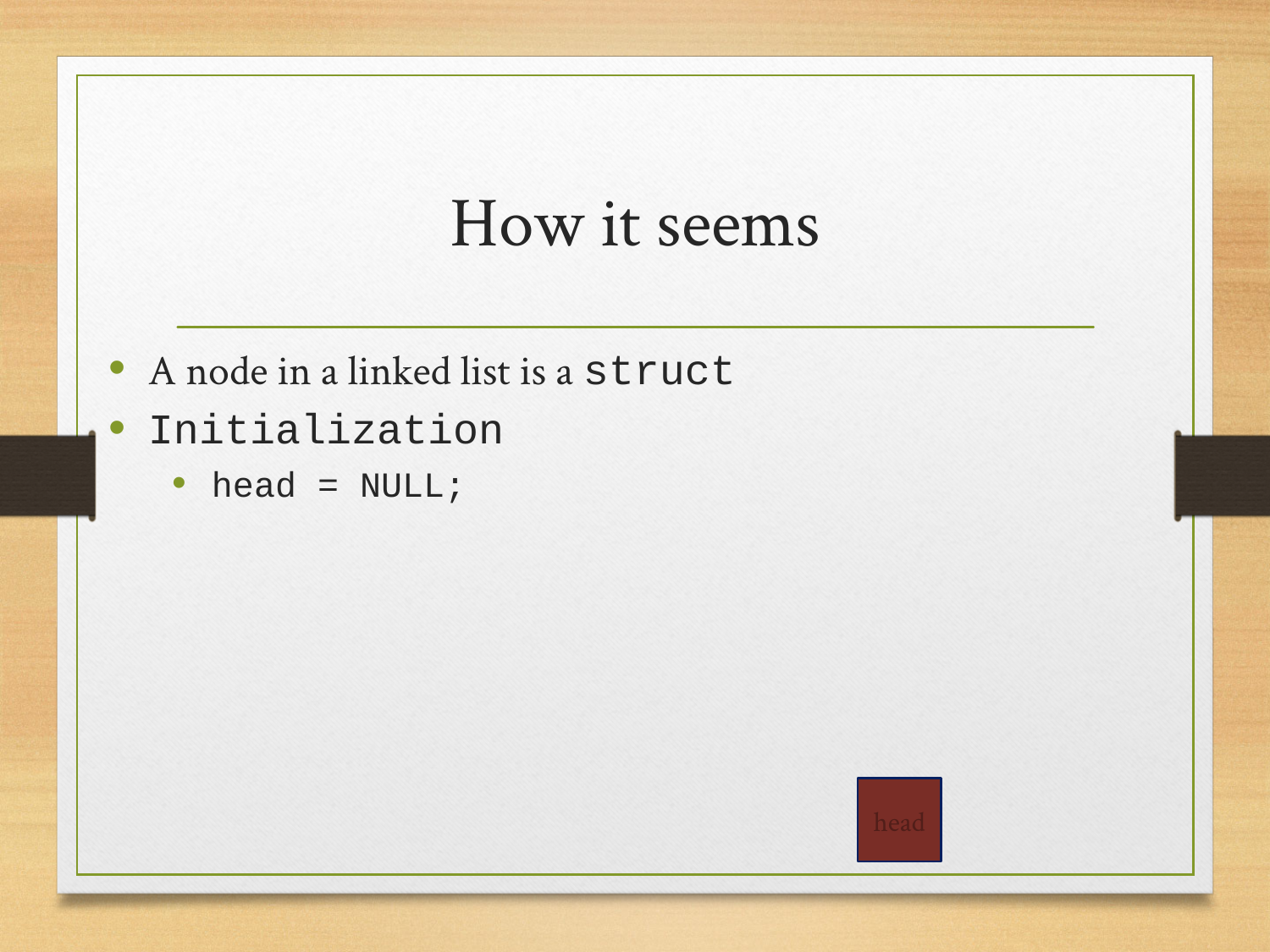

# How it seems
A node in a linked list is a struct
Initialization
head = NULL;

head